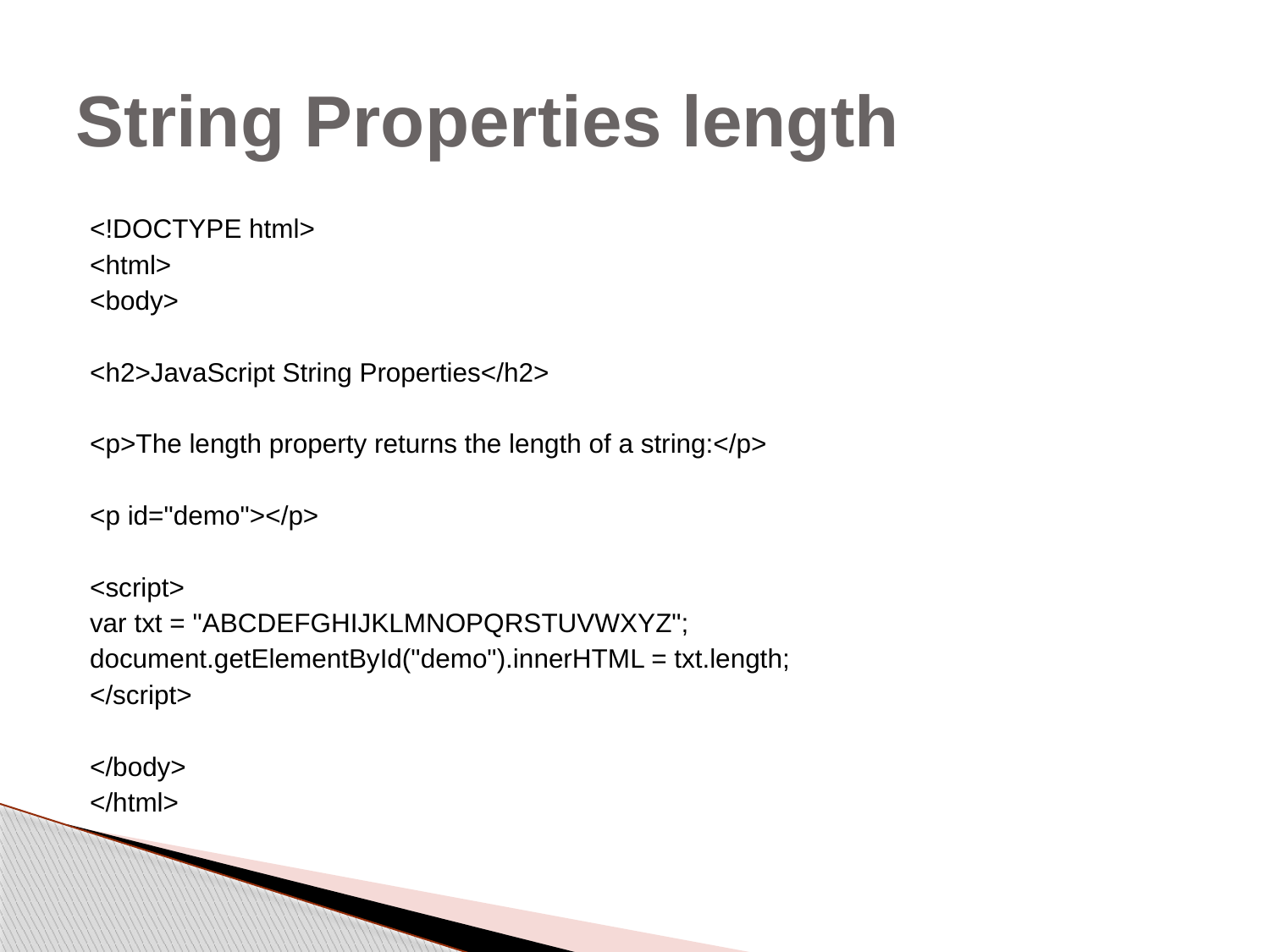

# String Properties length
<!DOCTYPE html>
<html>
<body>

<h2>JavaScript String Properties</h2>

<p>The length property returns the length of a string:</p>

<p id="demo"></p>

<script>
var txt = "ABCDEFGHIJKLMNOPQRSTUVWXYZ";
document.getElementById("demo").innerHTML = txt.length;
</script>

</body>
</html>